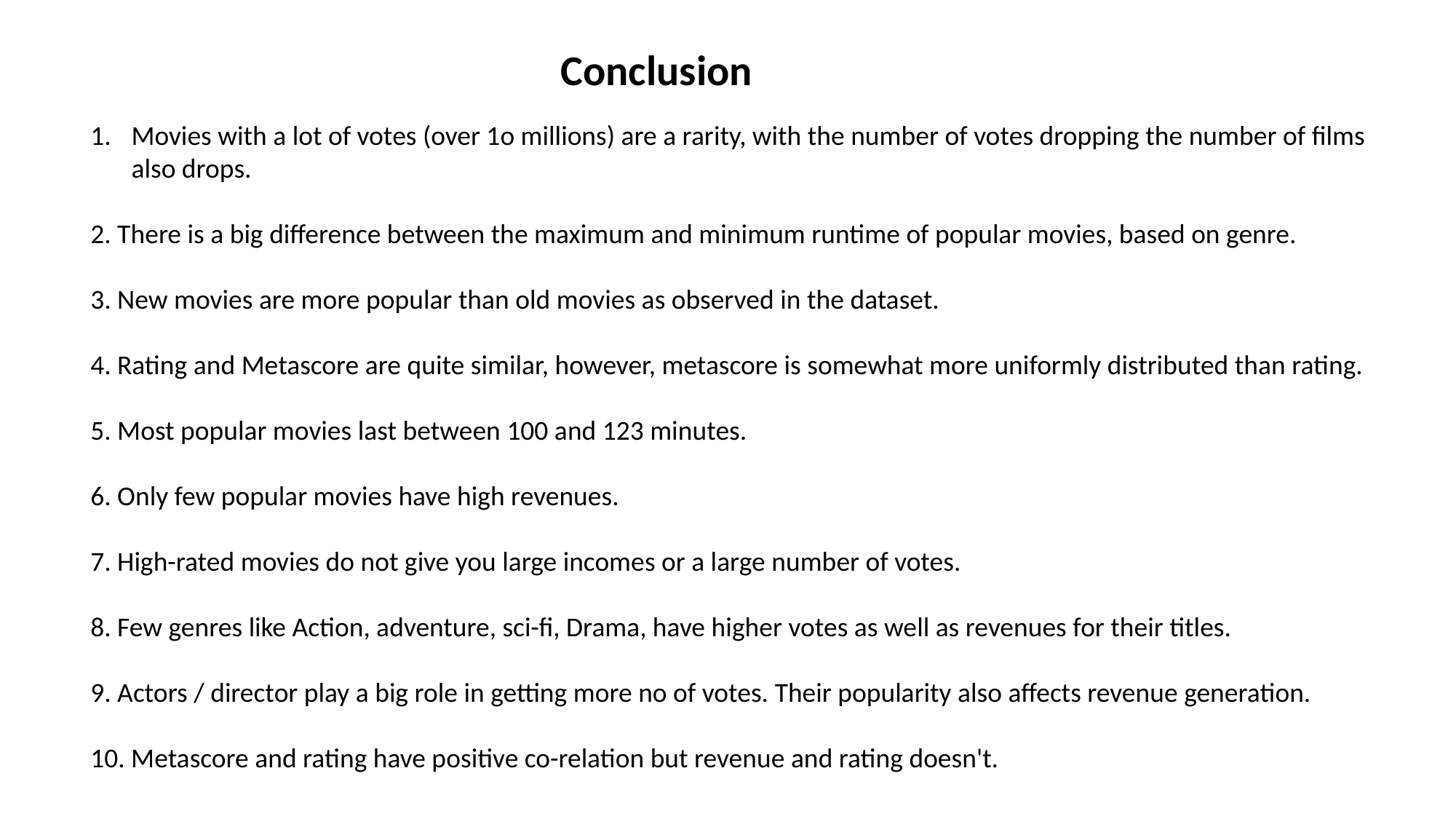

Conclusion
Movies with a lot of votes (over 1o millions) are a rarity, with the number of votes dropping the number of films also drops.
2. There is a big difference between the maximum and minimum runtime of popular movies, based on genre.

3. New movies are more popular than old movies as observed in the dataset.

4. Rating and Metascore are quite similar, however, metascore is somewhat more uniformly distributed than rating.
5. Most popular movies last between 100 and 123 minutes.

6. Only few popular movies have high revenues.

7. High-rated movies do not give you large incomes or a large number of votes.

8. Few genres like Action, adventure, sci-fi, Drama, have higher votes as well as revenues for their titles.

9. Actors / director play a big role in getting more no of votes. Their popularity also affects revenue generation.

10. Metascore and rating have positive co-relation but revenue and rating doesn't.